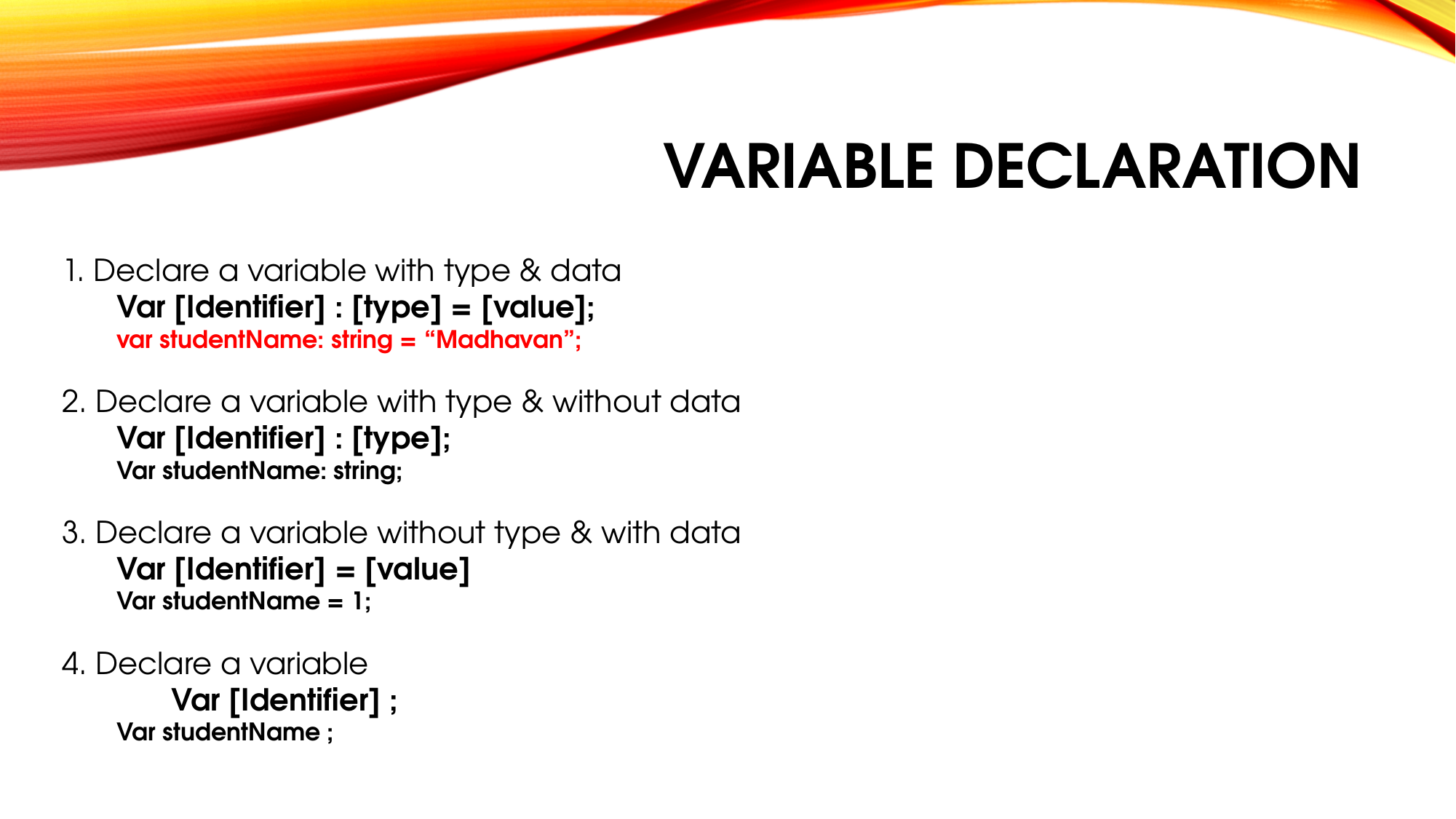

# Variable declaration
1. Declare a variable with type & data
Var [Identifier] : [type] = [value];
var studentName: string = “Madhavan”;

2. Declare a variable with type & without data
Var [Identifier] : [type];
Var studentName: string;

3. Declare a variable without type & with data
Var [Identifier] = [value]
Var studentName = 1;

4. Declare a variable
	Var [Identifier] ;
Var studentName ;